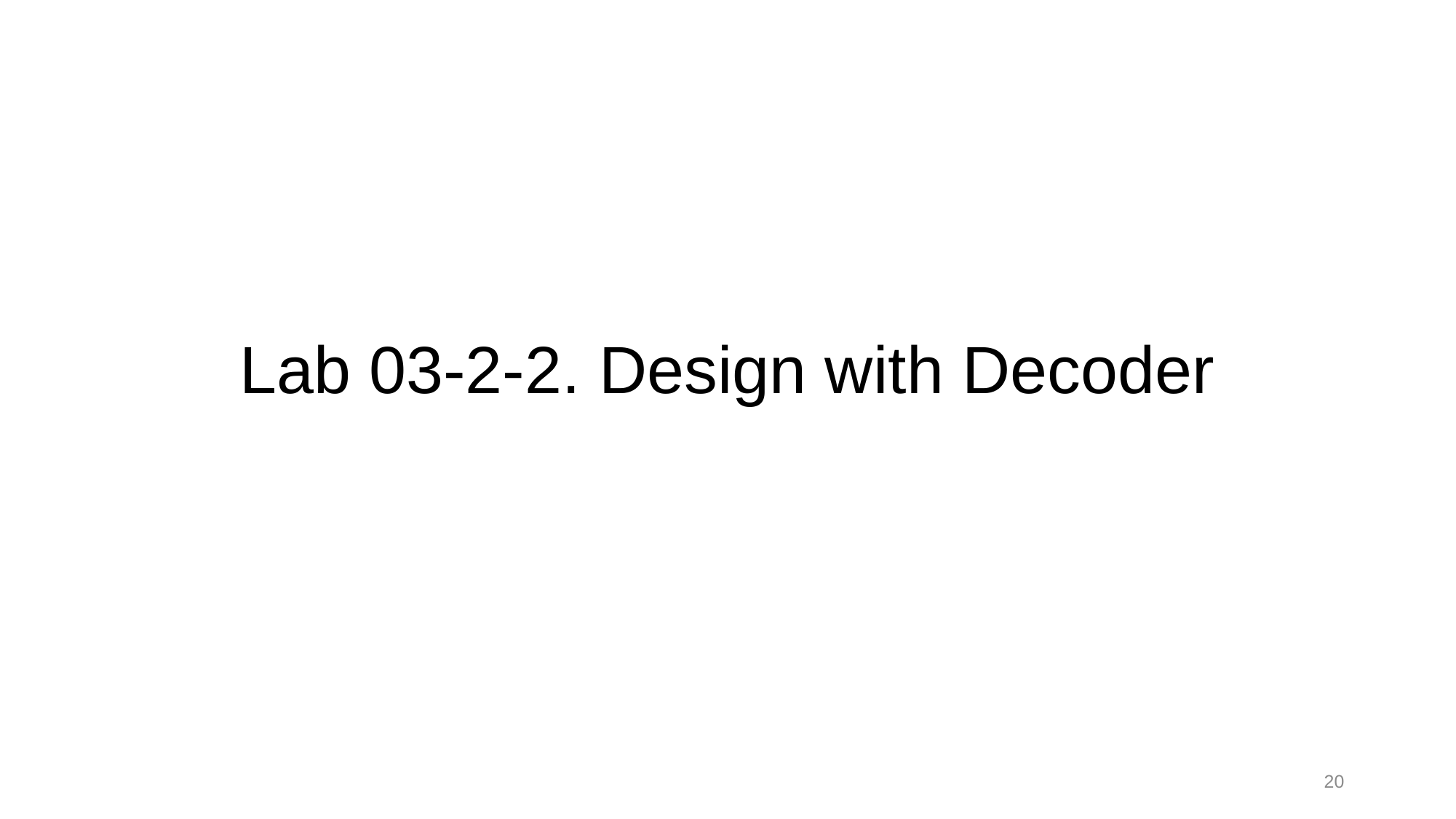

# Lab 03-2-2. Design with Decoder
20